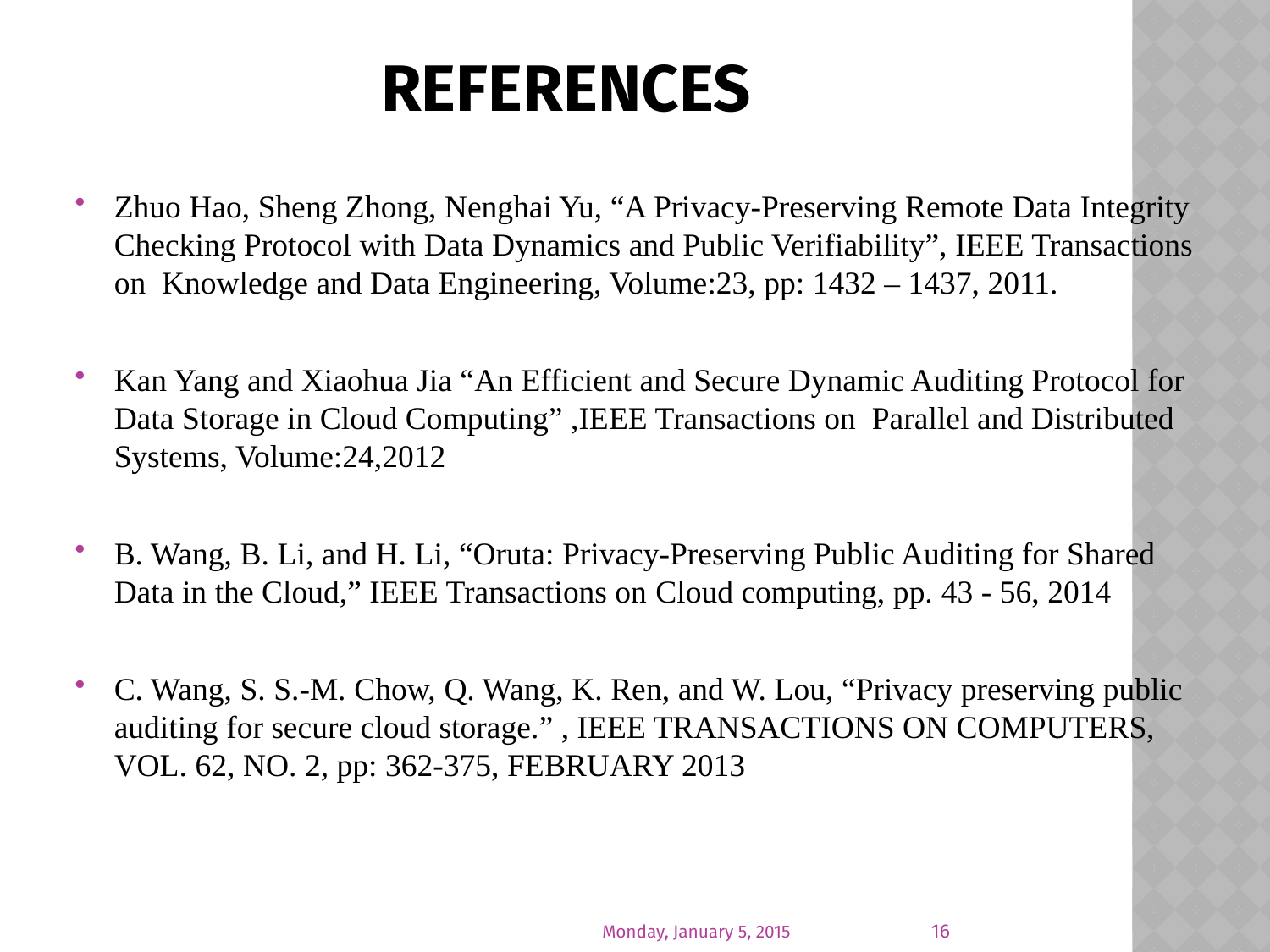

# References
Zhuo Hao, Sheng Zhong, Nenghai Yu, “A Privacy-Preserving Remote Data Integrity Checking Protocol with Data Dynamics and Public Verifiability”, IEEE Transactions on  Knowledge and Data Engineering, Volume:23, pp: 1432 – 1437, 2011.

Kan Yang and Xiaohua Jia “An Efficient and Secure Dynamic Auditing Protocol for Data Storage in Cloud Computing” ,IEEE Transactions on  Parallel and Distributed Systems, Volume:24,2012

B. Wang, B. Li, and H. Li, “Oruta: Privacy-Preserving Public Auditing for Shared Data in the Cloud,” IEEE Transactions on Cloud computing, pp. 43 - 56, 2014

C. Wang, S. S.-M. Chow, Q. Wang, K. Ren, and W. Lou, “Privacy preserving public auditing for secure cloud storage.” , IEEE TRANSACTIONS ON COMPUTERS, VOL. 62, NO. 2, pp: 362-375, FEBRUARY 2013

16
Monday, January 5, 2015